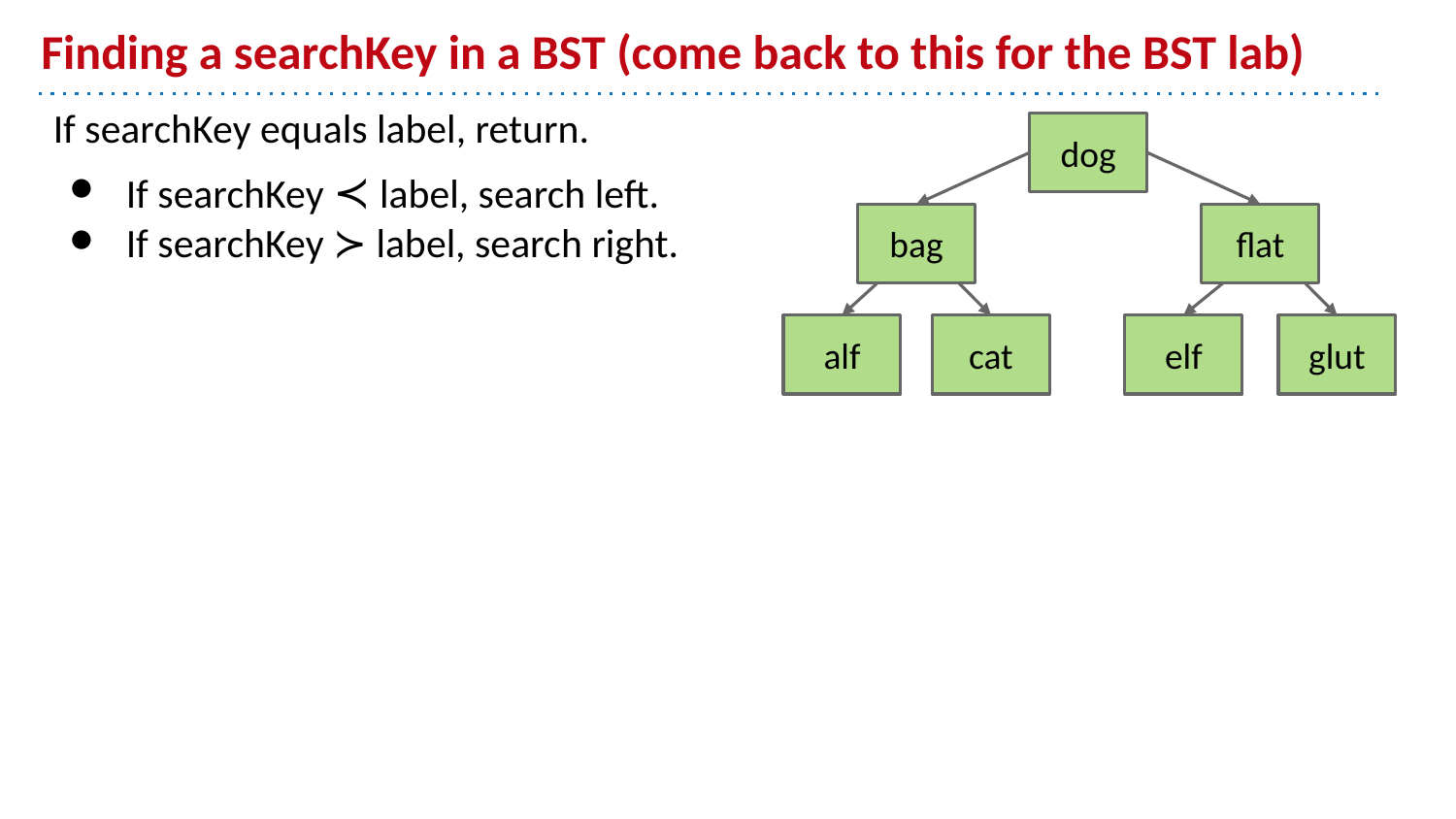

# Finding a searchKey in a BST (come back to this for the BST lab)
If searchKey equals label, return.
If searchKey ≺ label, search left.
If searchKey ≻ label, search right.
dog
bag
flat
alf
cat
elf
glut